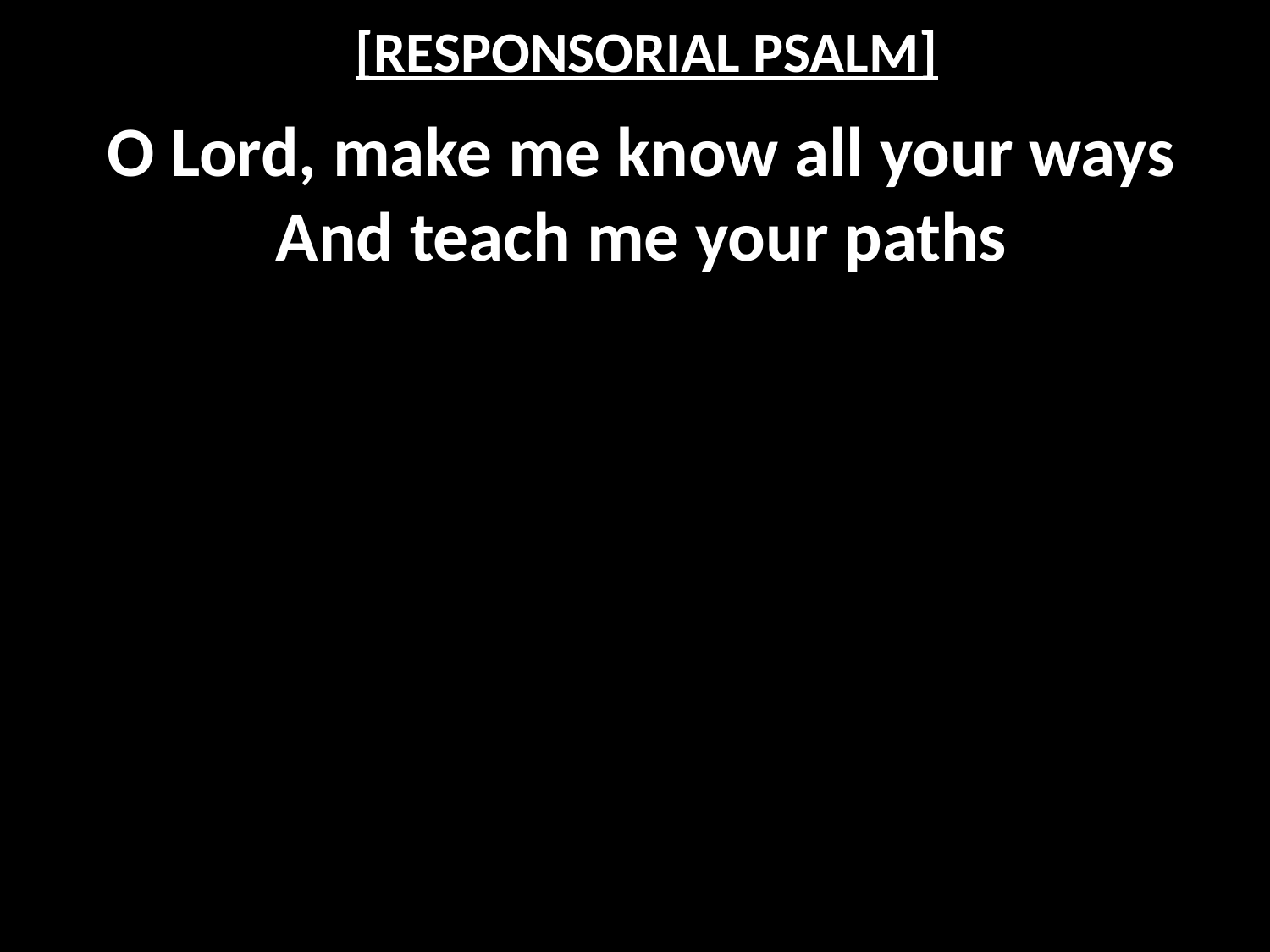

# [RESPONSORIAL PSALM]
O Lord, make me know all your ways
And teach me your paths